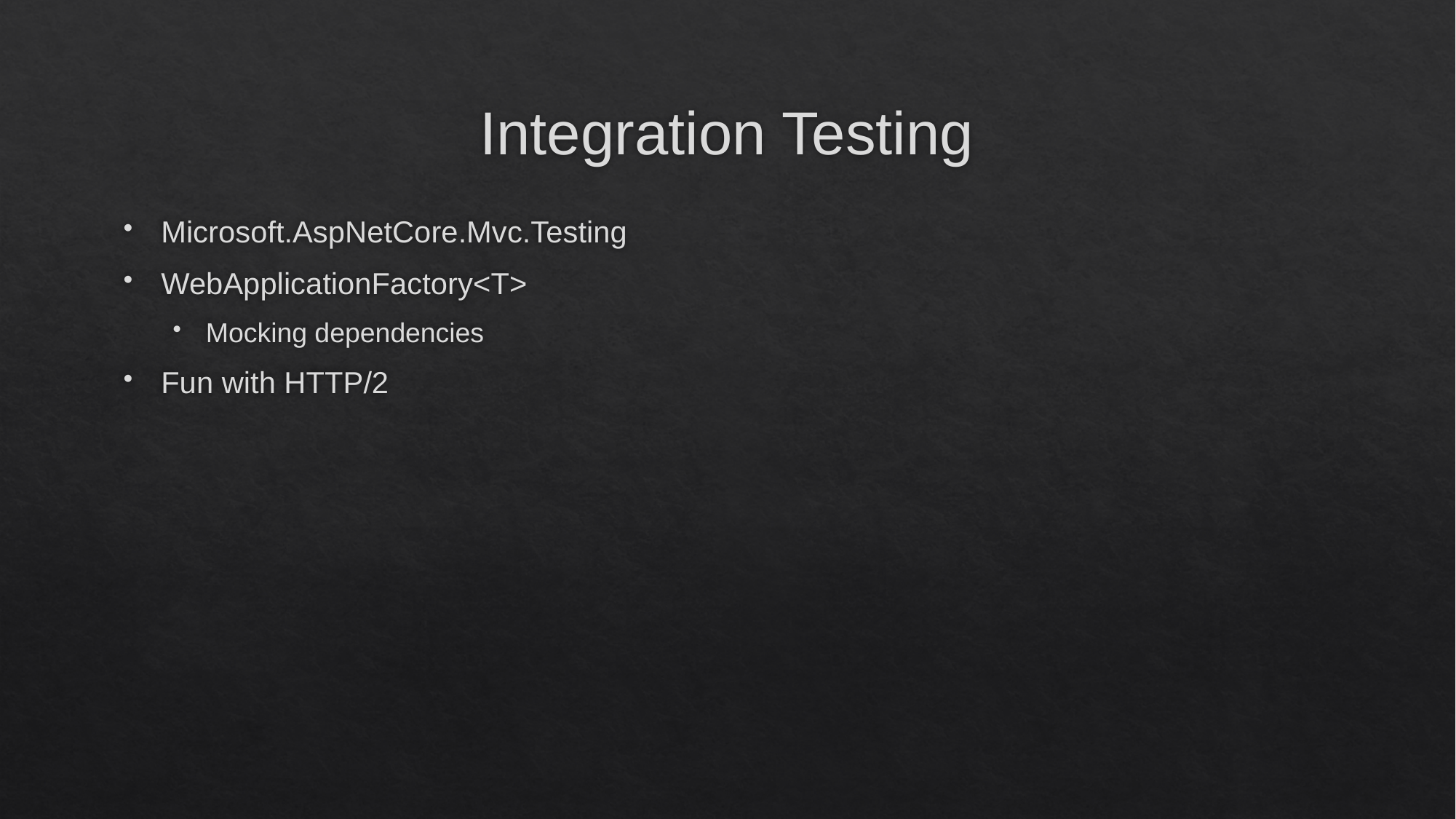

# Integration Testing
Microsoft.AspNetCore.Mvc.Testing
WebApplicationFactory<T>
Mocking dependencies
Fun with HTTP/2